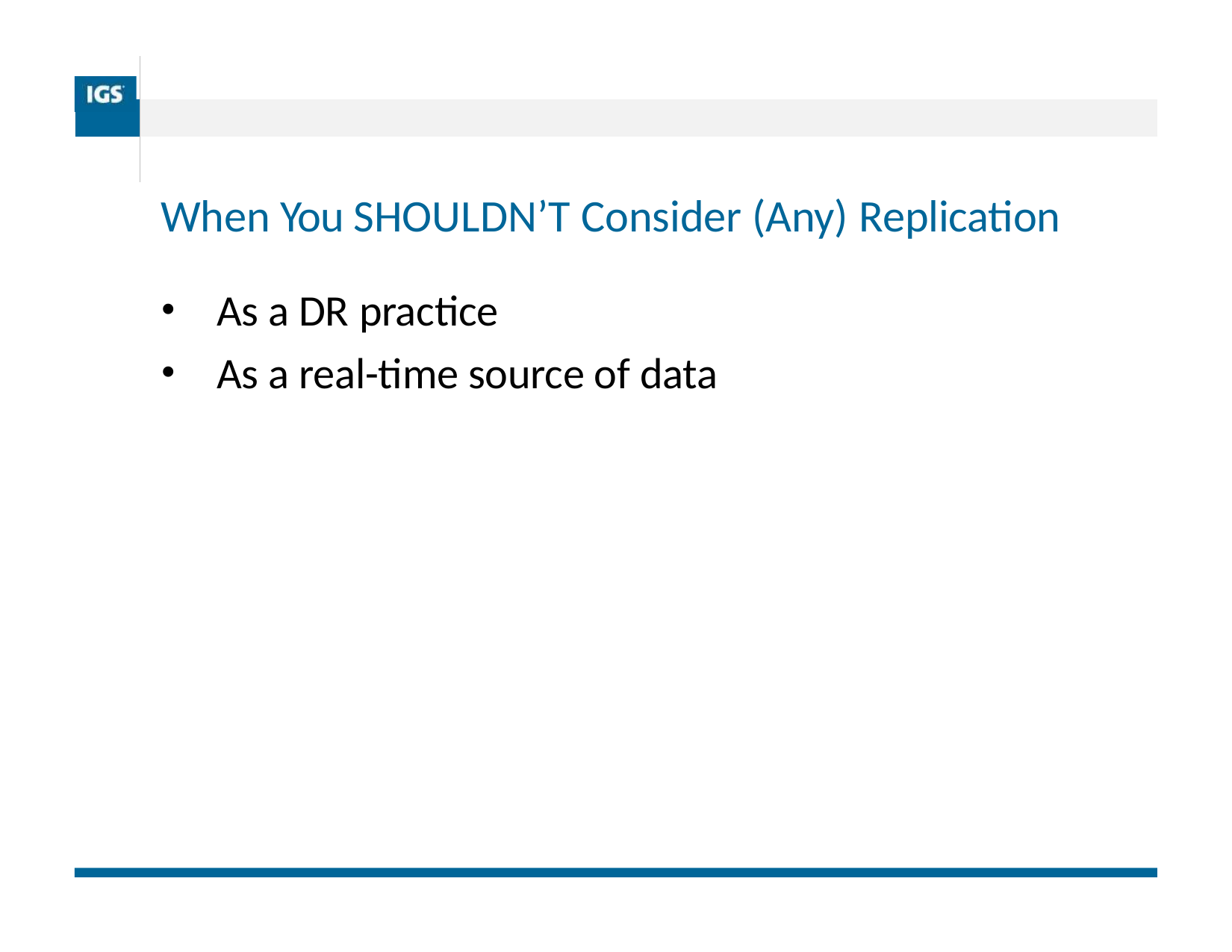

|  |  |
| --- | --- |
|  |  |
|  |  |

# When You SHOULDN’T Consider (Any) Replication
As a DR practice
As a real-time source of data